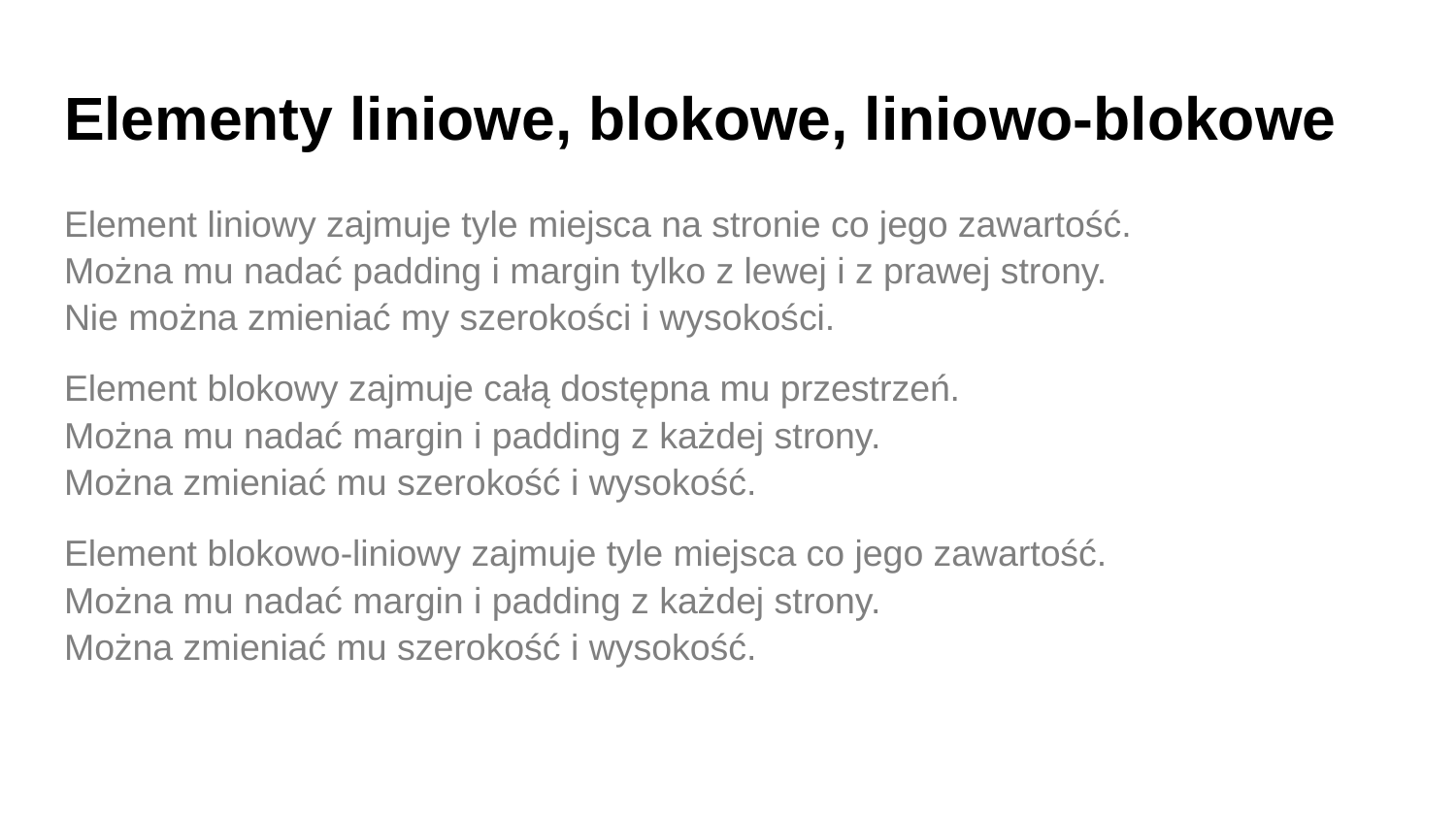

# Elementy liniowe, blokowe, liniowo-blokowe
Element liniowy zajmuje tyle miejsca na stronie co jego zawartość.
Można mu nadać padding i margin tylko z lewej i z prawej strony.
Nie można zmieniać my szerokości i wysokości.
Element blokowy zajmuje całą dostępna mu przestrzeń.
Można mu nadać margin i padding z każdej strony.
Można zmieniać mu szerokość i wysokość.
Element blokowo-liniowy zajmuje tyle miejsca co jego zawartość.
Można mu nadać margin i padding z każdej strony.
Można zmieniać mu szerokość i wysokość.